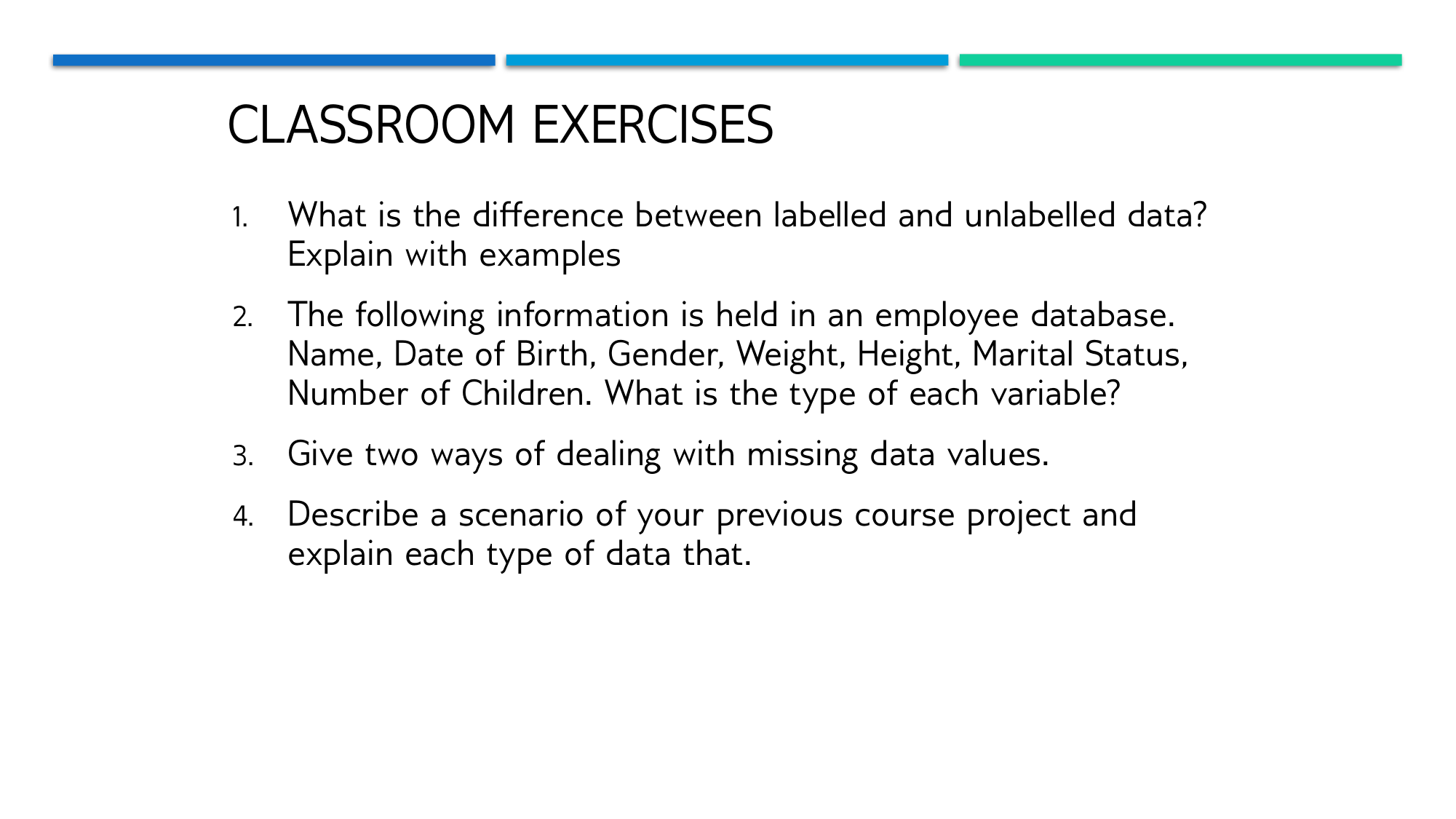

Classroom Exercises
What is the difference between labelled and unlabelled data? Explain with examples
The following information is held in an employee database. Name, Date of Birth, Gender, Weight, Height, Marital Status, Number of Children. What is the type of each variable?
Give two ways of dealing with missing data values.
Describe a scenario of your previous course project and explain each type of data that.